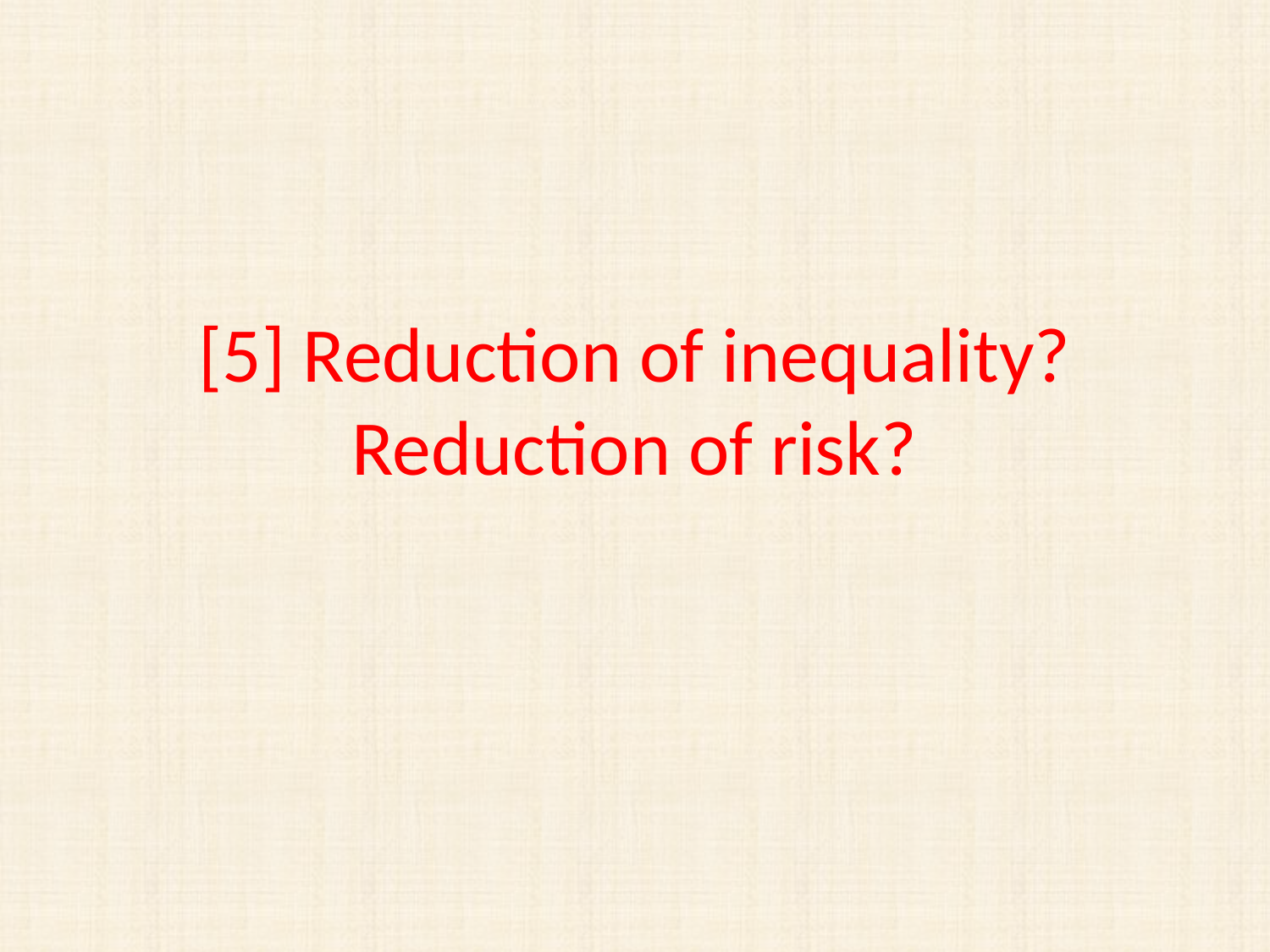

# [5] Reduction of inequality? Reduction of risk?